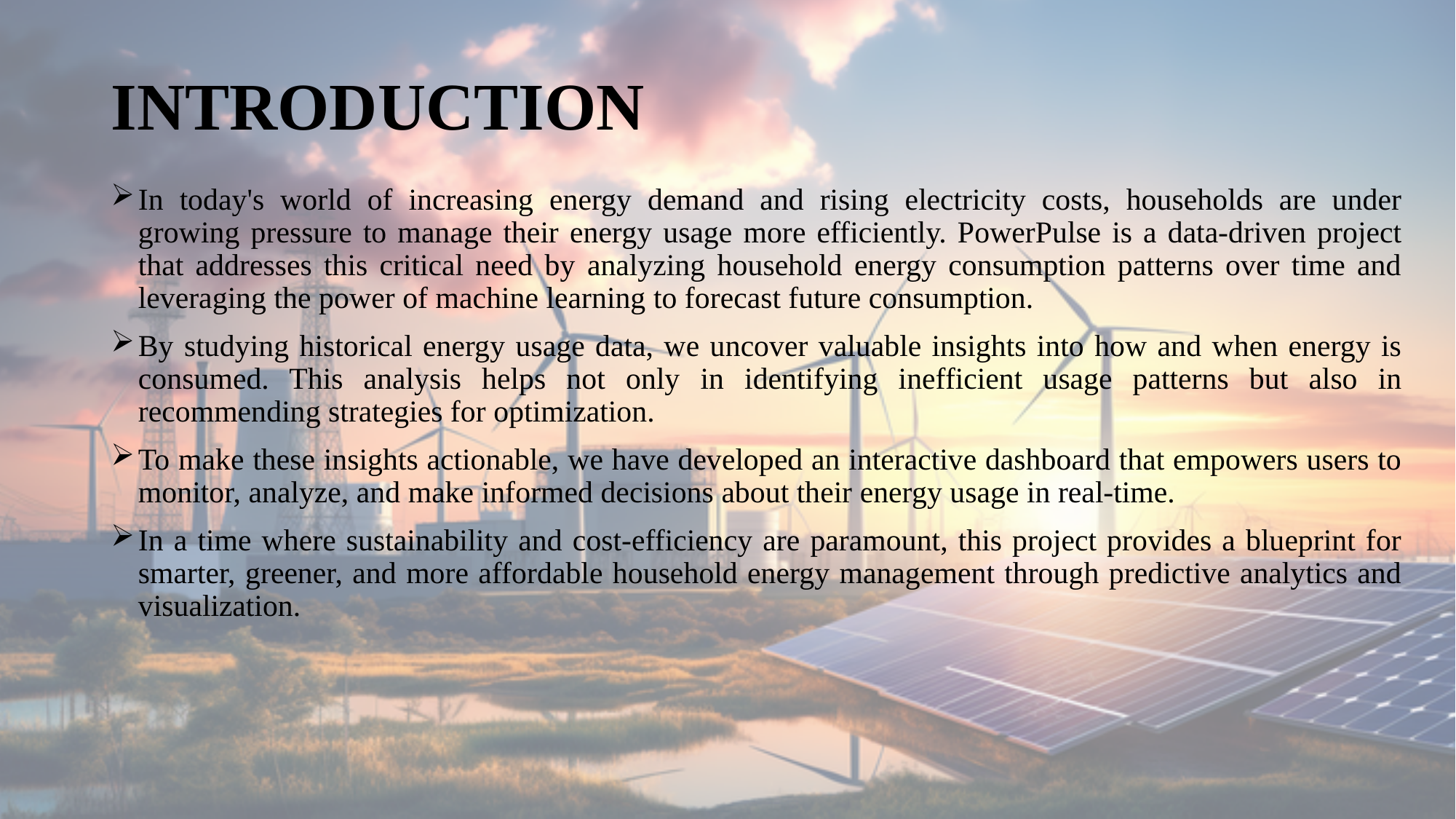

# INTRODUCTION
In today's world of increasing energy demand and rising electricity costs, households are under growing pressure to manage their energy usage more efficiently. PowerPulse is a data-driven project that addresses this critical need by analyzing household energy consumption patterns over time and leveraging the power of machine learning to forecast future consumption.
By studying historical energy usage data, we uncover valuable insights into how and when energy is consumed. This analysis helps not only in identifying inefficient usage patterns but also in recommending strategies for optimization.
To make these insights actionable, we have developed an interactive dashboard that empowers users to monitor, analyze, and make informed decisions about their energy usage in real-time.
In a time where sustainability and cost-efficiency are paramount, this project provides a blueprint for smarter, greener, and more affordable household energy management through predictive analytics and visualization.